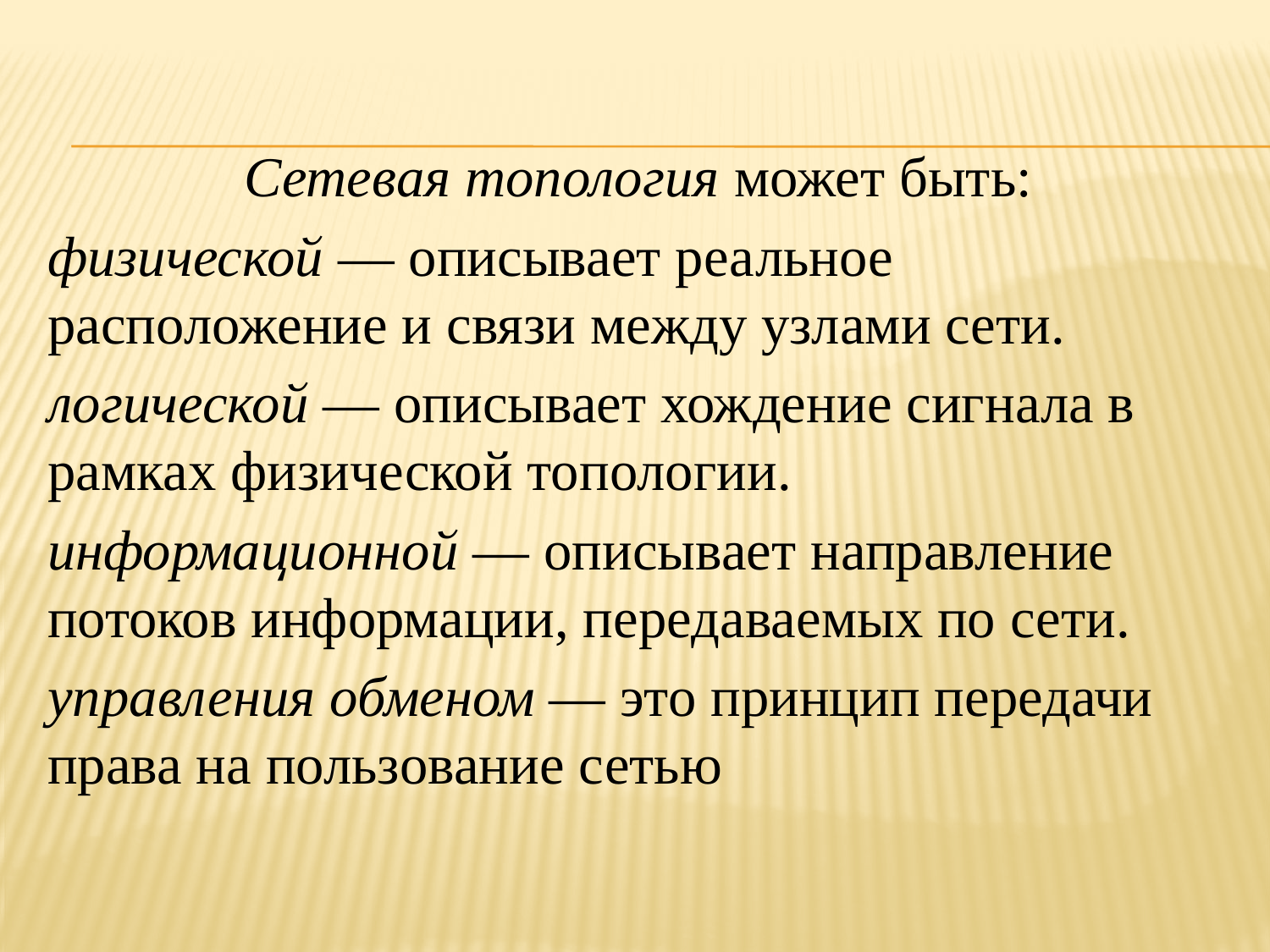

Сетевая топология может быть:
физической — описывает реальное расположение и связи между узлами сети.
логической — описывает хождение сигнала в рамках физической топологии.
информационной — описывает направление потоков информации, передаваемых по сети.
управления обменом — это принцип передачи права на пользование сетью